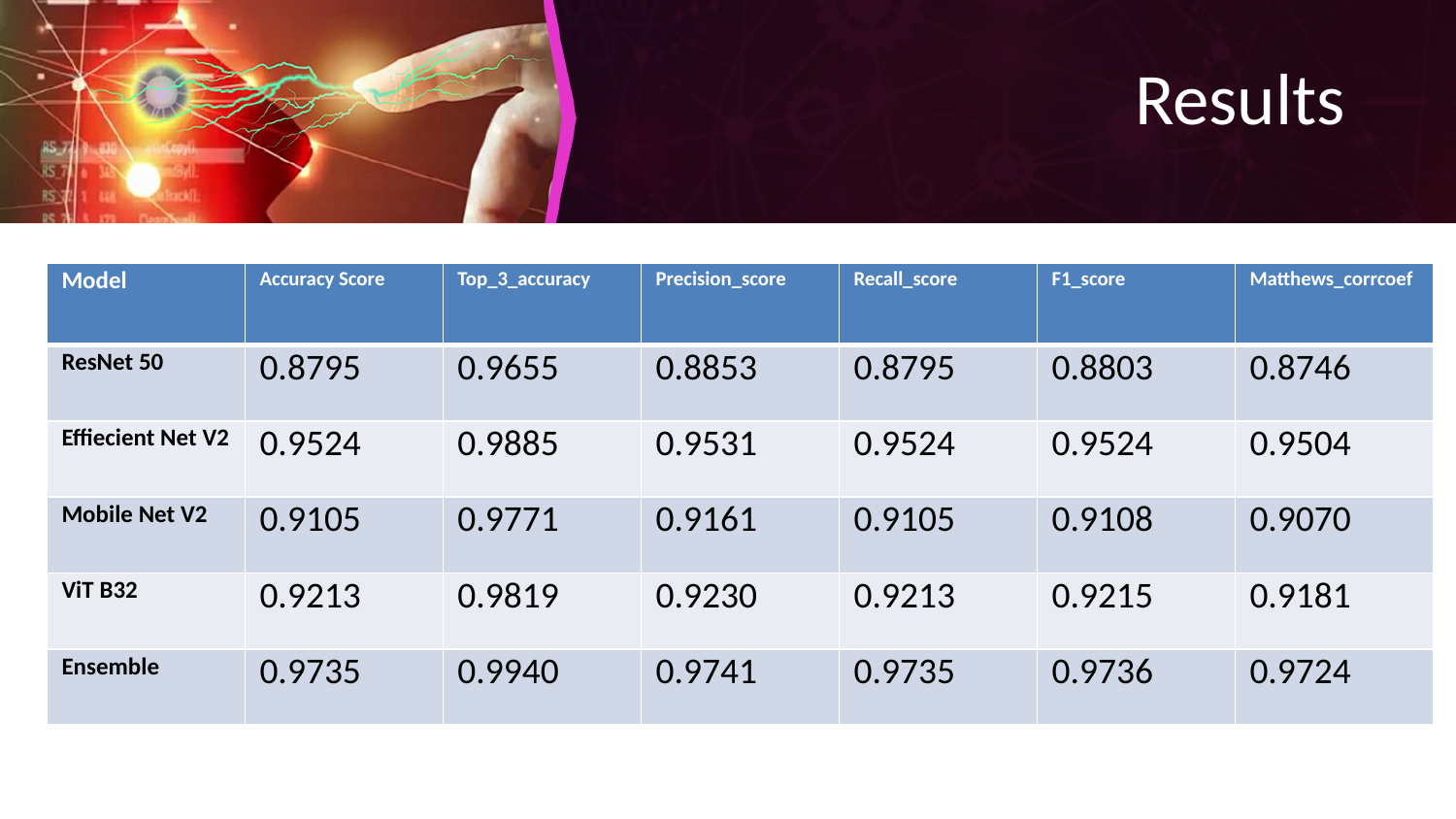

# Results
| Model | Accuracy Score | Top\_3\_accuracy | Precision\_score | Recall\_score | F1\_score | Matthews\_corrcoef |
| --- | --- | --- | --- | --- | --- | --- |
| ResNet 50 | 0.8795 | 0.9655 | 0.8853 | 0.8795 | 0.8803 | 0.8746 |
| Effiecient Net V2 | 0.9524 | 0.9885 | 0.9531 | 0.9524 | 0.9524 | 0.9504 |
| Mobile Net V2 | 0.9105 | 0.9771 | 0.9161 | 0.9105 | 0.9108 | 0.9070 |
| ViT B32 | 0.9213 | 0.9819 | 0.9230 | 0.9213 | 0.9215 | 0.9181 |
| Ensemble | 0.9735 | 0.9940 | 0.9741 | 0.9735 | 0.9736 | 0.9724 |